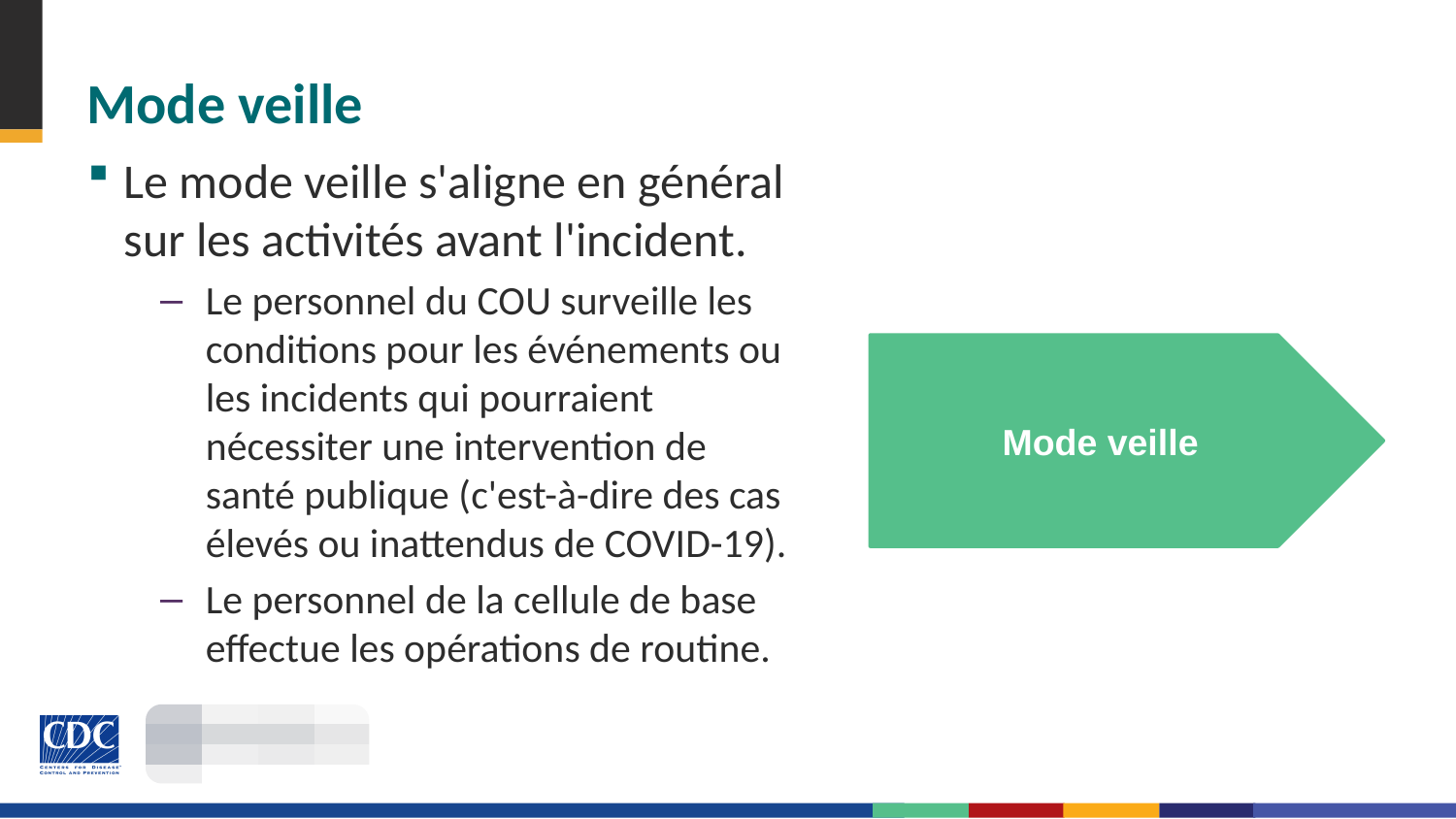

# Mode veille
Le mode veille s'aligne en général sur les activités avant l'incident.
Le personnel du COU surveille les conditions pour les événements ou les incidents qui pourraient nécessiter une intervention de santé publique (c'est-à-dire des cas élevés ou inattendus de COVID-19).
Le personnel de la cellule de base effectue les opérations de routine.
Mode veille